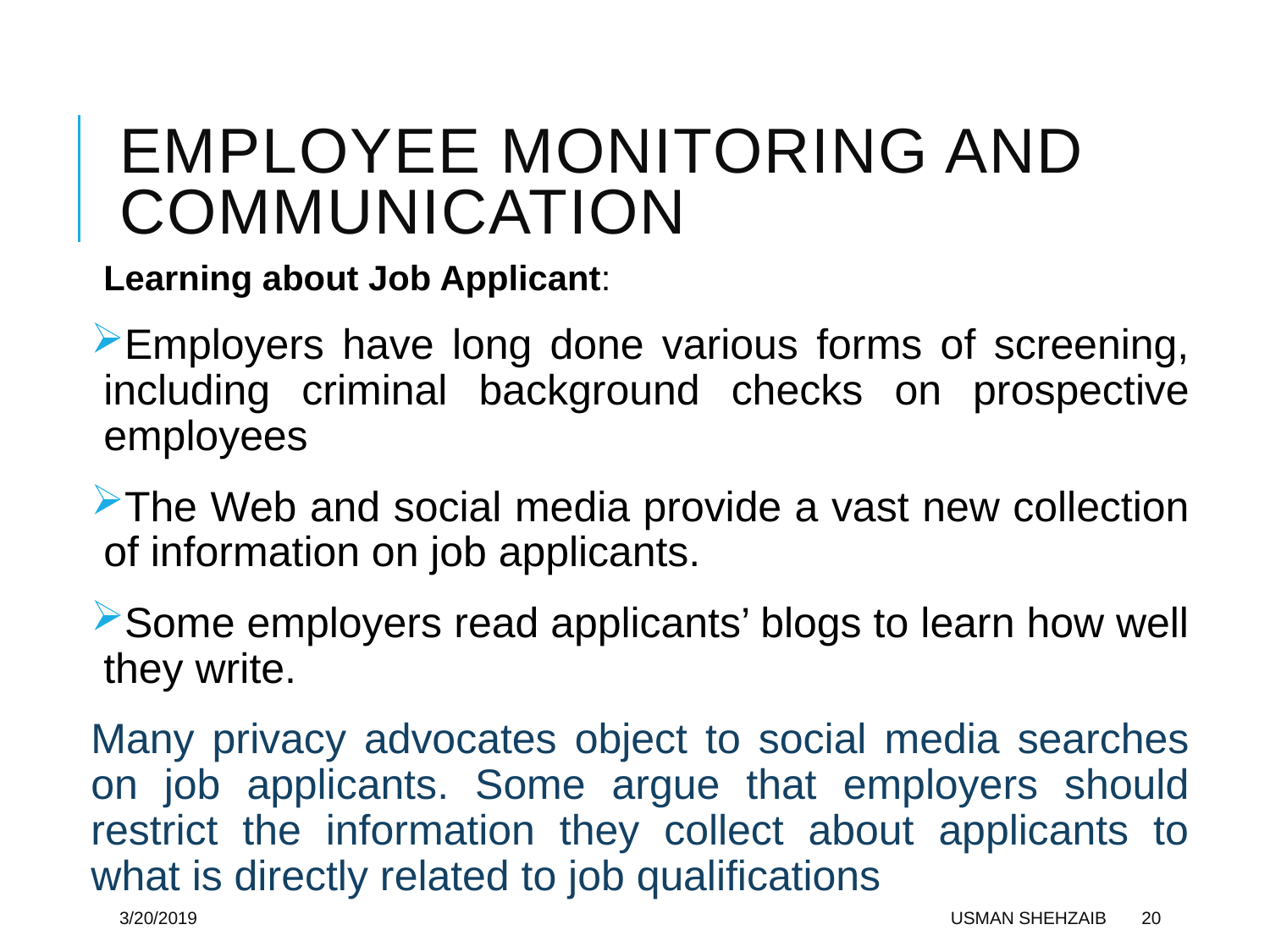

# Employee Monitoring and communication
Learning about Job Applicant:
Employers have long done various forms of screening, including criminal background checks on prospective employees
The Web and social media provide a vast new collection of information on job applicants.
Some employers read applicants’ blogs to learn how well they write.
Many privacy advocates object to social media searches on job applicants. Some argue that employers should restrict the information they collect about applicants to what is directly related to job qualifications

3/20/2019
Usman Shehzaib
20